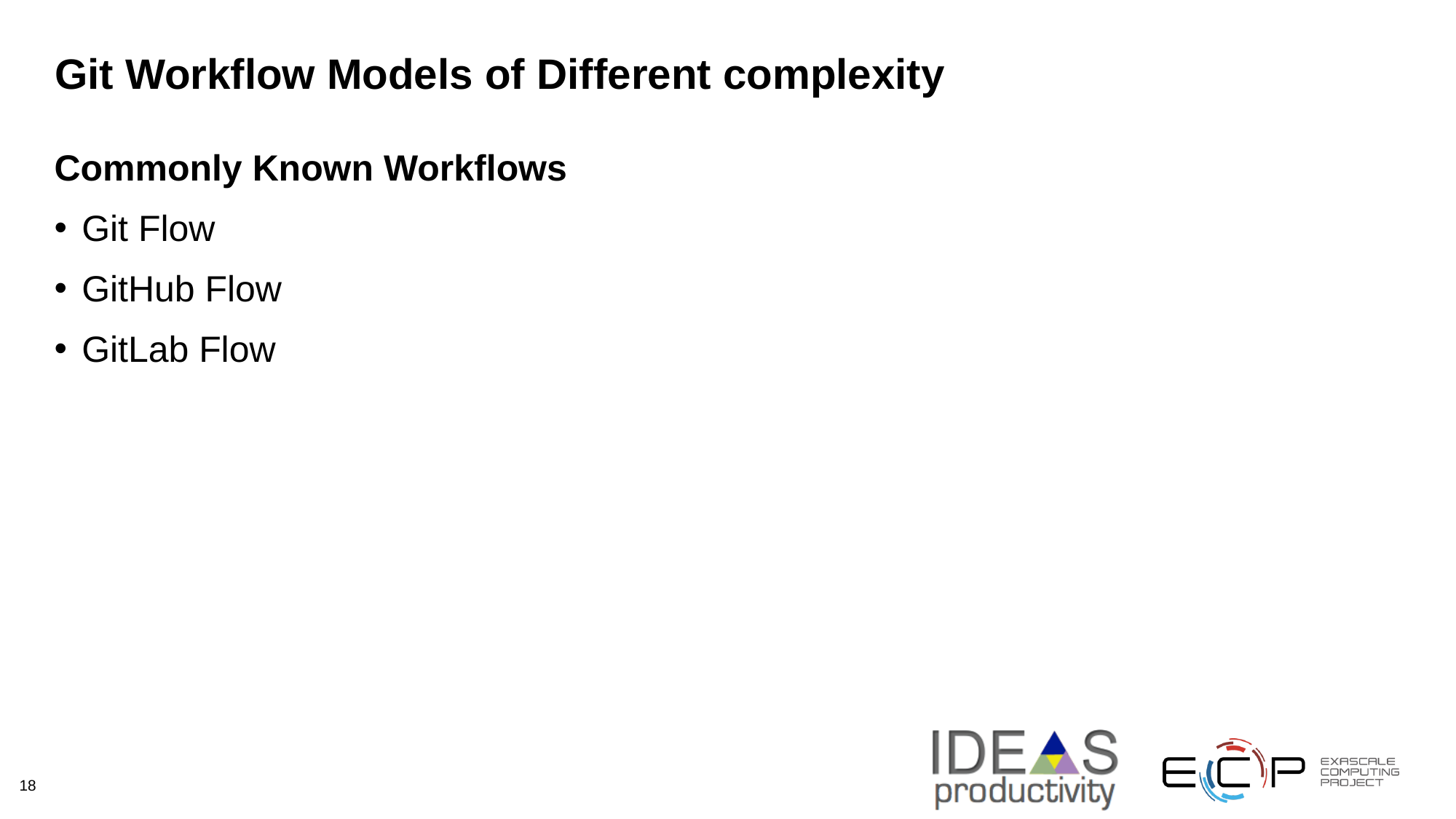

# Git Workflow Models of Different complexity
Commonly Known Workflows
Git Flow
GitHub Flow
GitLab Flow